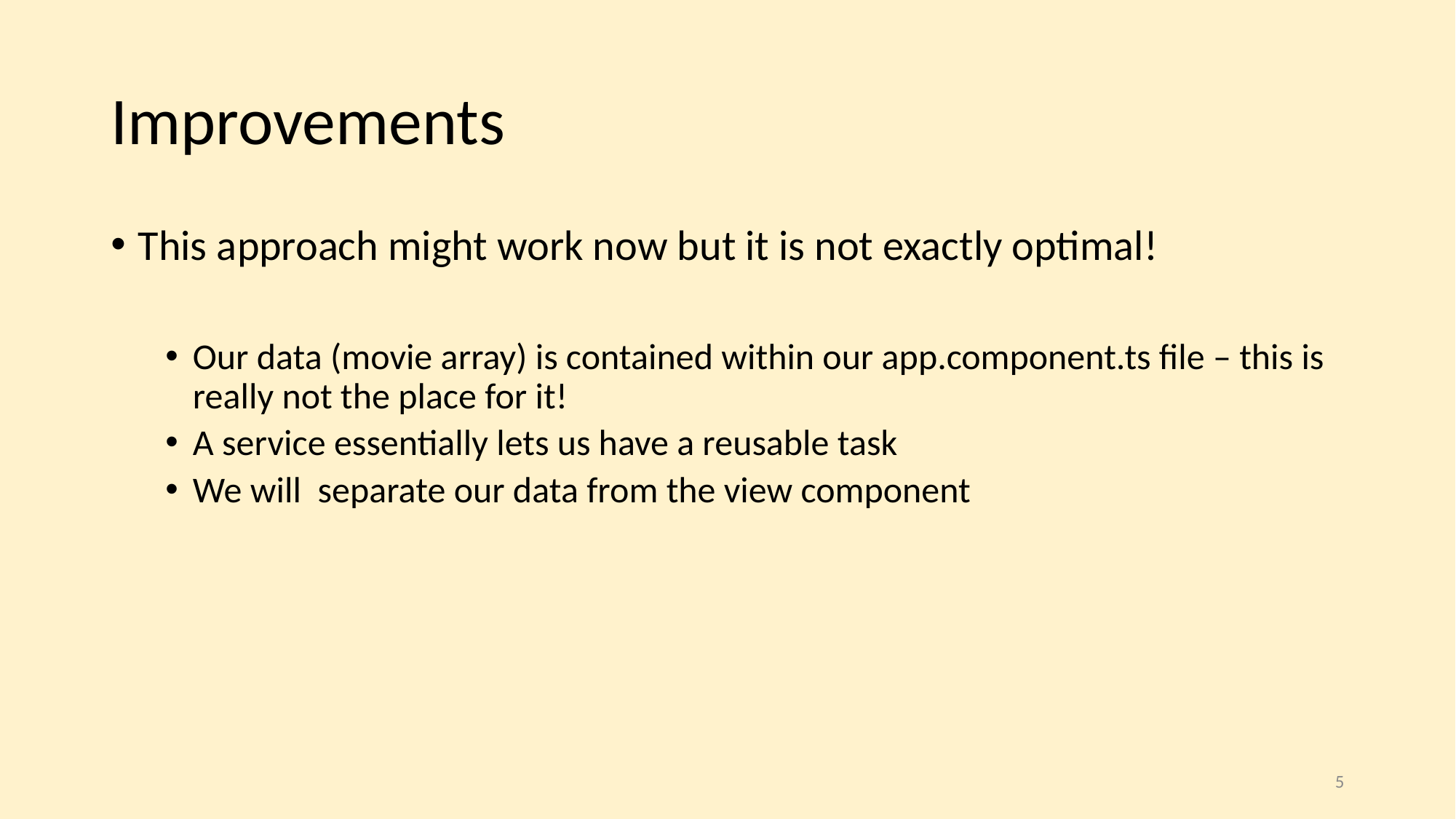

# Improvements
This approach might work now but it is not exactly optimal!

Our data (movie array) is contained within our app.component.ts file – this is really not the place for it!
A service essentially lets us have a reusable task
We will  separate our data from the view component
5